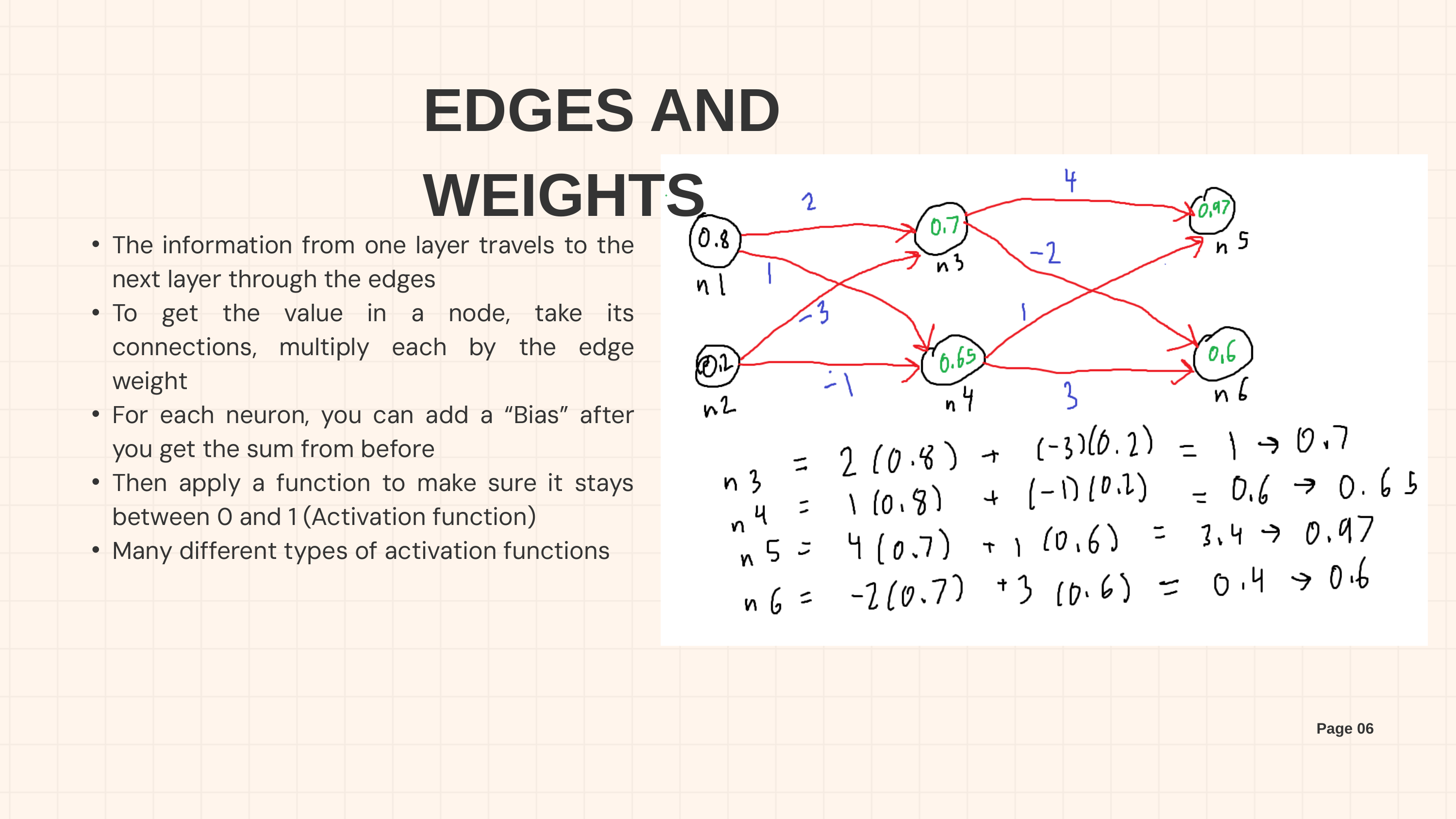

EDGES AND WEIGHTS

The information from one layer travels to the next layer through the edges
To get the value in a node, take its connections, multiply each by the edge weight
For each neuron, you can add a “Bias” after you get the sum from before
Then apply a function to make sure it stays between 0 and 1 (Activation function)
Many different types of activation functions
Page 06